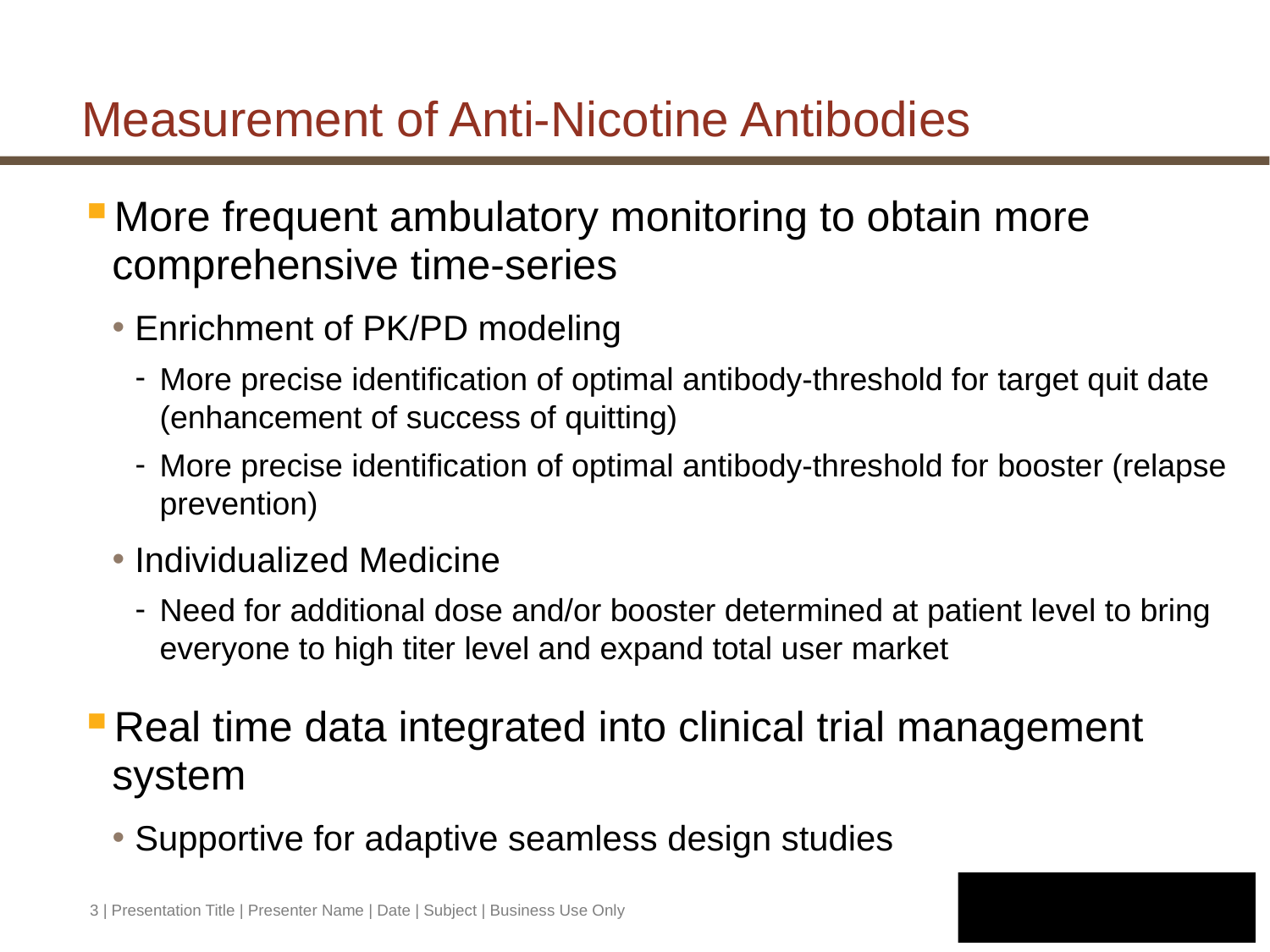

# Measurement of Anti-Nicotine Antibodies
More frequent ambulatory monitoring to obtain more comprehensive time-series
Enrichment of PK/PD modeling
More precise identification of optimal antibody-threshold for target quit date (enhancement of success of quitting)
More precise identification of optimal antibody-threshold for booster (relapse prevention)
Individualized Medicine
Need for additional dose and/or booster determined at patient level to bring everyone to high titer level and expand total user market
Real time data integrated into clinical trial management system
Supportive for adaptive seamless design studies
3 | Presentation Title | Presenter Name | Date | Subject | Business Use Only